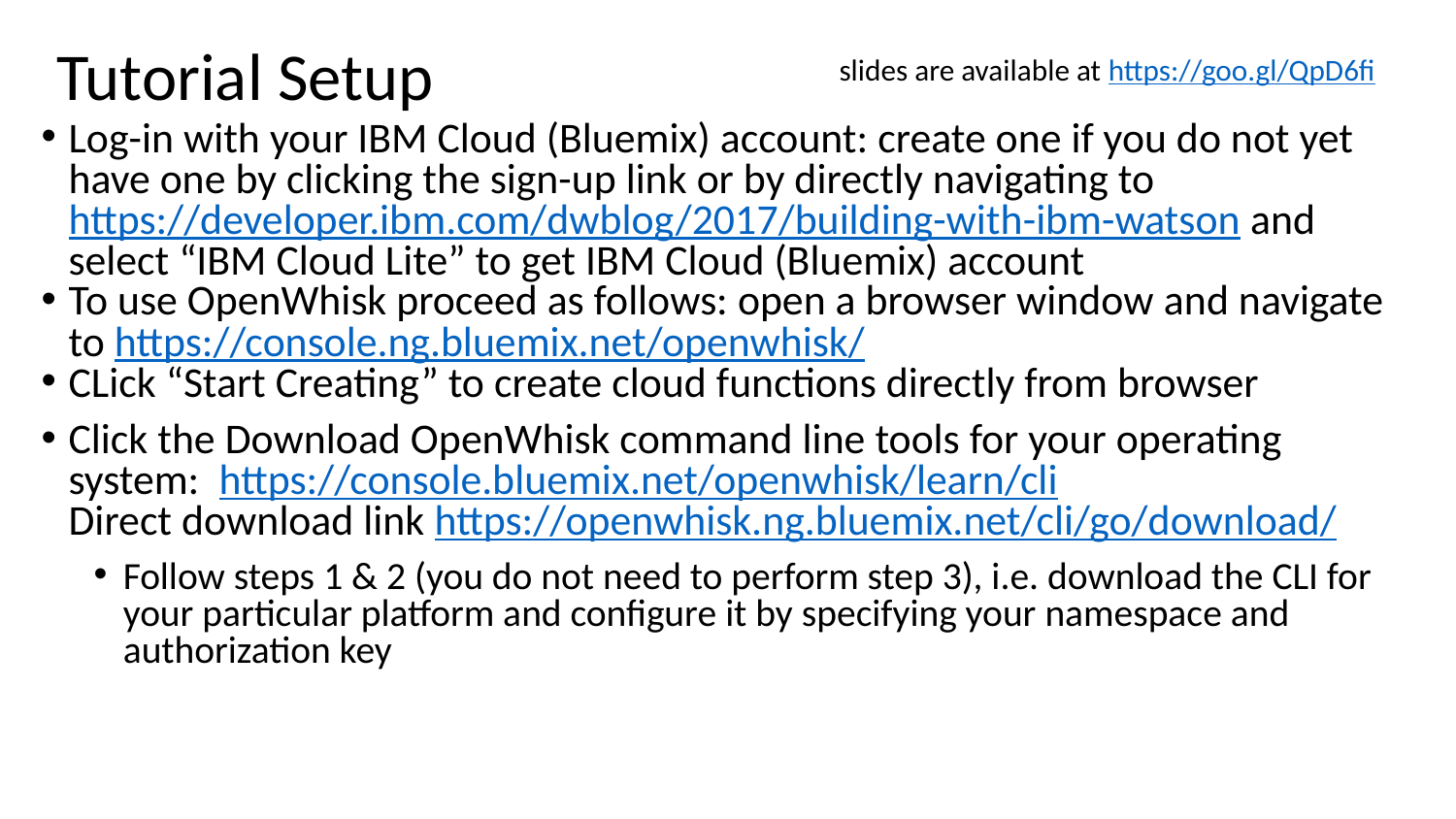

# Tutorial Setup
slides are available at https://goo.gl/QpD6fi

Log-in with your IBM Cloud (Bluemix) account: create one if you do not yet have one by clicking the sign-up link or by directly navigating to https://developer.ibm.com/dwblog/2017/building-with-ibm-watson and select “IBM Cloud Lite” to get IBM Cloud (Bluemix) account
To use OpenWhisk proceed as follows: open a browser window and navigate to https://console.ng.bluemix.net/openwhisk/
CLick “Start Creating” to create cloud functions directly from browser
Click the Download OpenWhisk command line tools for your operating system:  https://console.bluemix.net/openwhisk/learn/cli
Direct download link https://openwhisk.ng.bluemix.net/cli/go/download/
Follow steps 1 & 2 (you do not need to perform step 3), i.e. download the CLI for your particular platform and configure it by specifying your namespace and authorization key